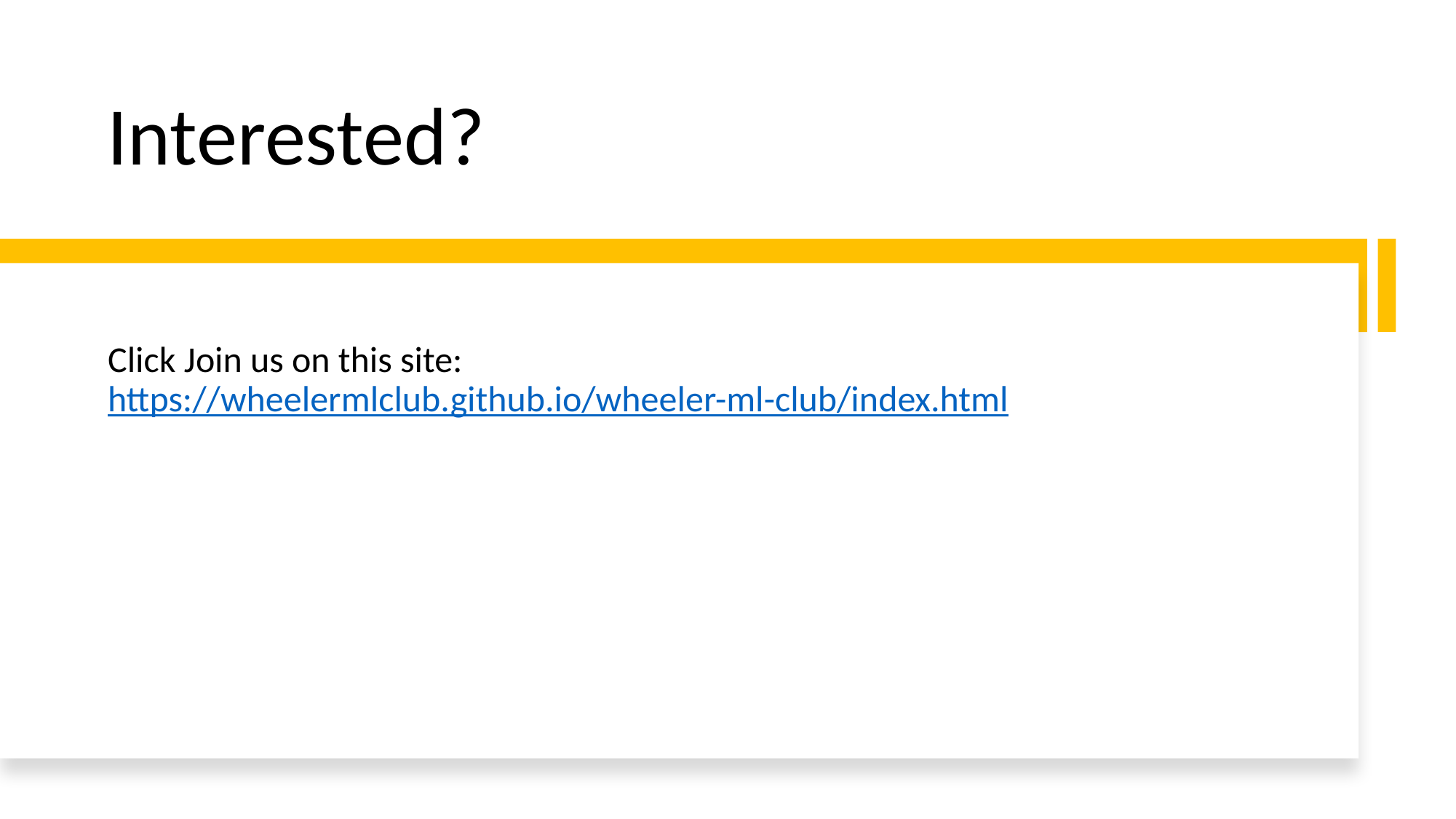

# Interested?

Click Join us on this site: https://wheelermlclub.github.io/wheeler-ml-club/index.html